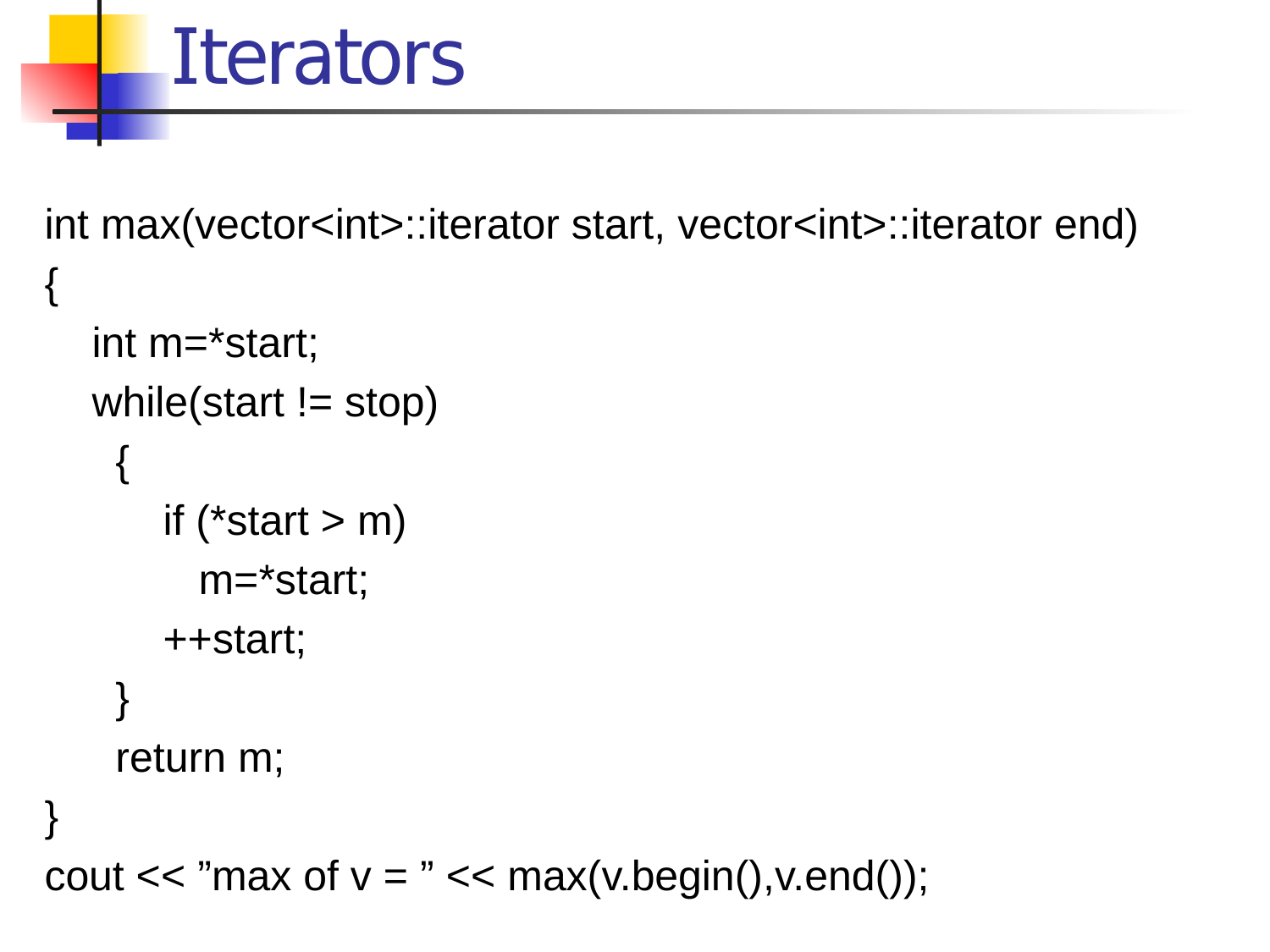

# Iterators
int max(vector<int>::iterator start, vector<int>::iterator end)
{
    int m=*start;
    while(start != stop)
      {
          if (*start > m)
             m=*start;
          ++start;
      }
      return m;
}
cout << ”max of v = ” << max(v.begin(),v.end());